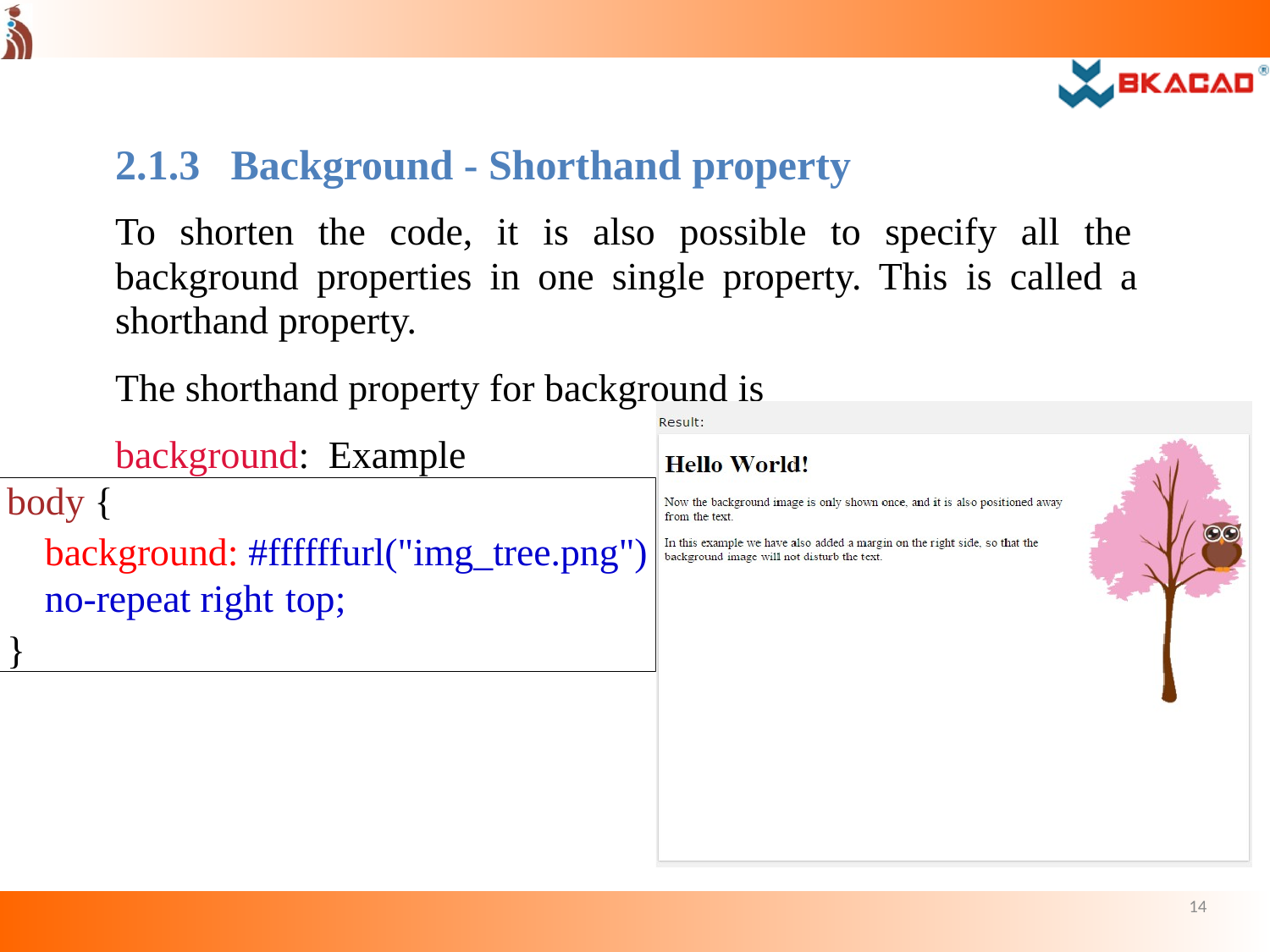

2.1.3
Background - Shorthand property
To shorten the code, it is also possible to specify all the  background properties in one single property. This is called a  shorthand property.
The shorthand property for background is background:  Example

body {
background: #ffffffurl("img_tree.png") no-repeat right top;
}
14